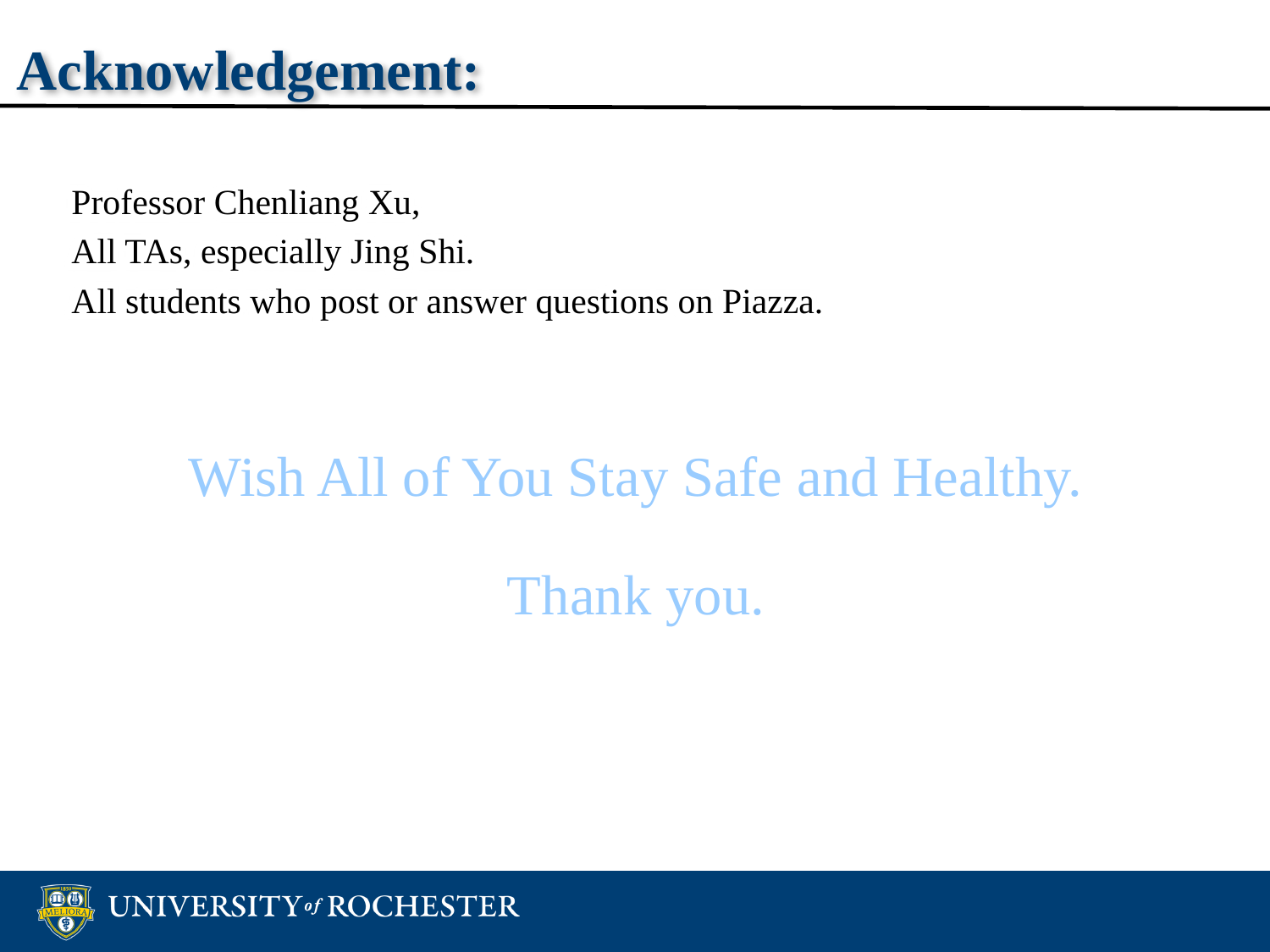

# Acknowledgement:
Professor Chenliang Xu,
All TAs, especially Jing Shi.
All students who post or answer questions on Piazza.

Wish All of You Stay Safe and Healthy.
Thank you.